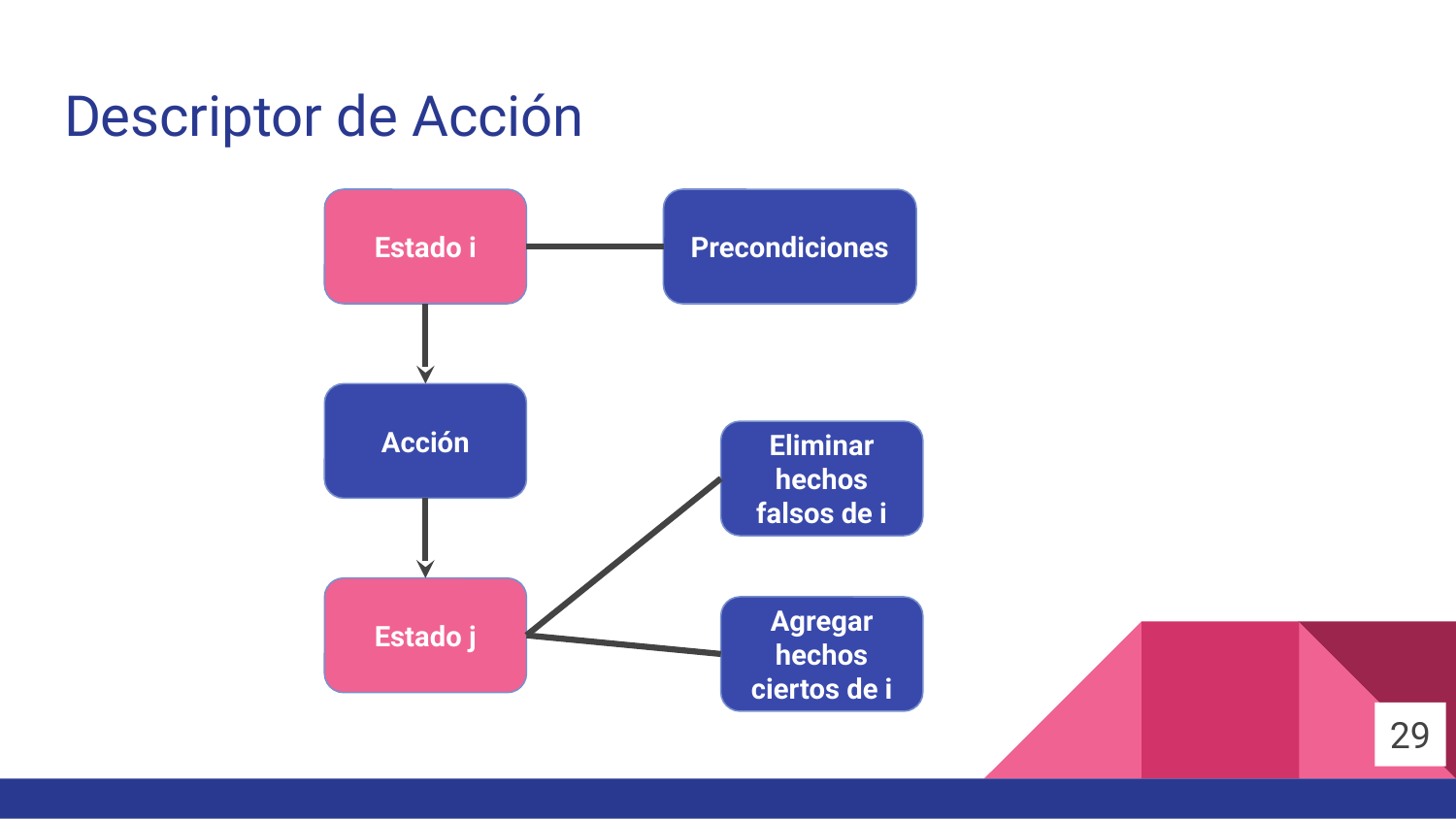

# Descriptor de Acción
Estado i
Precondiciones
Acción
Eliminar hechos falsos de i
Estado j
Agregar hechos ciertos de i
29